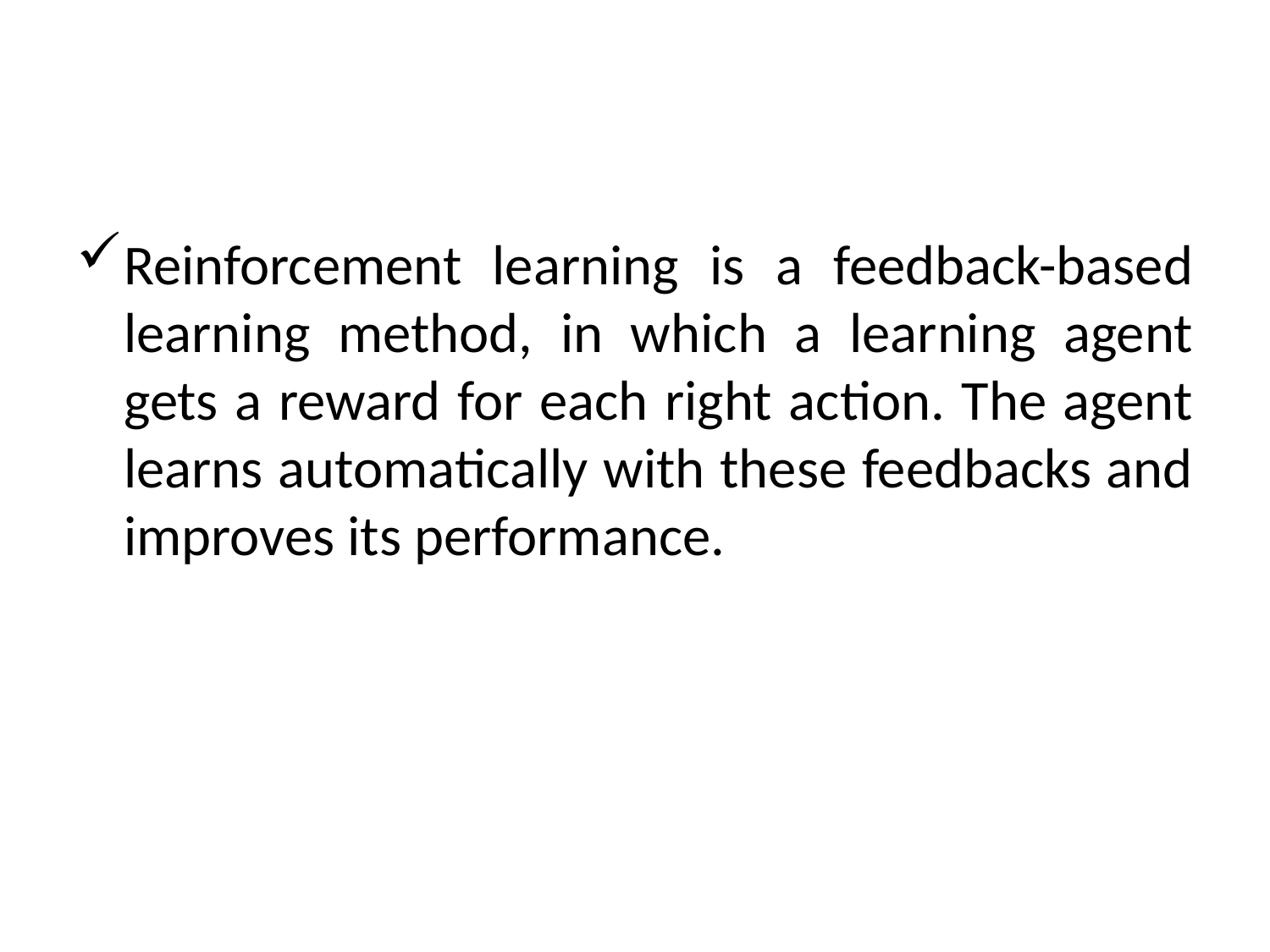

#
Reinforcement learning is a feedback-based learning method, in which a learning agent gets a reward for each right action. The agent learns automatically with these feedbacks and improves its performance.